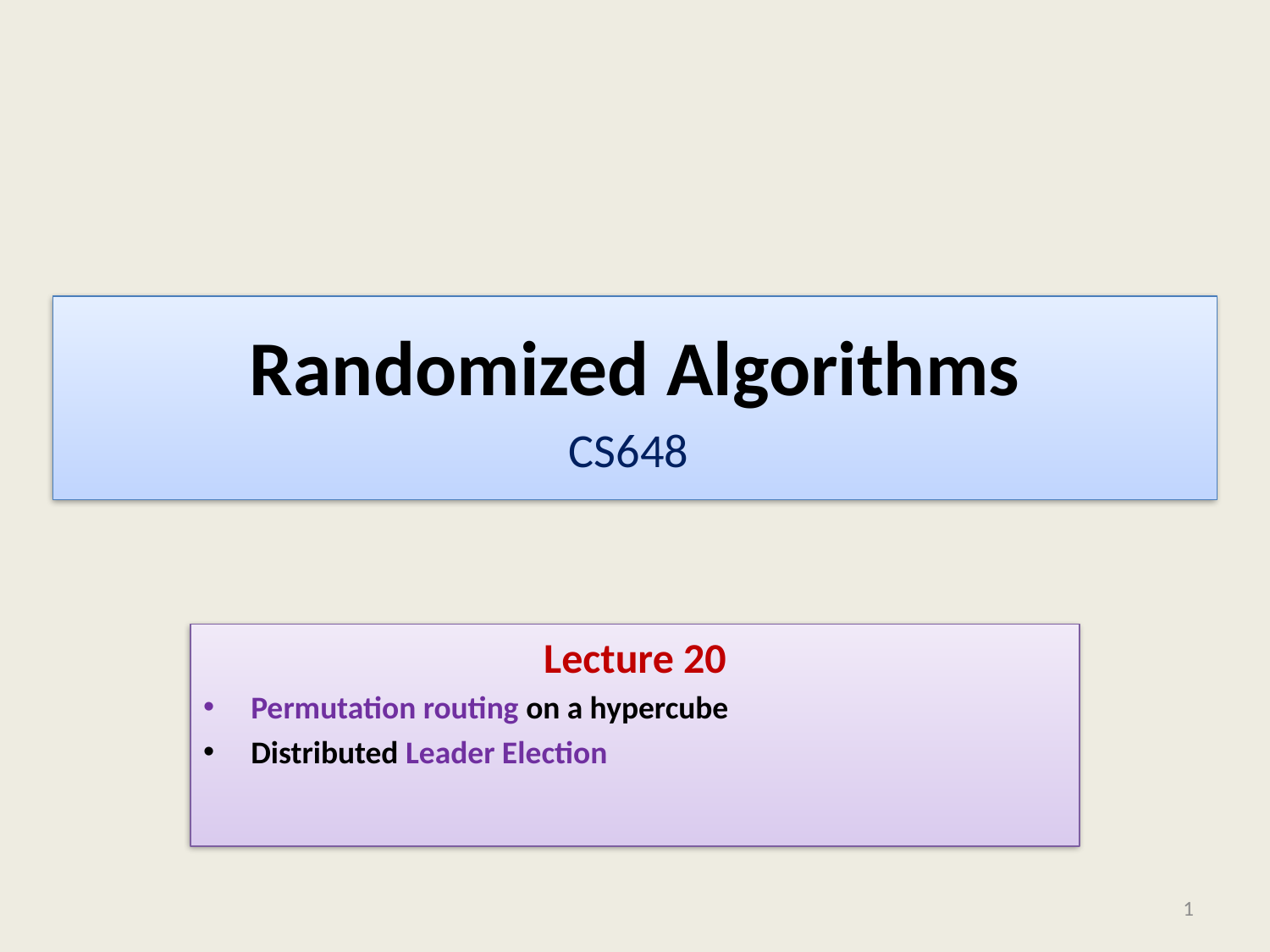

# Randomized Algorithms CS648
Lecture 20
Permutation routing on a hypercube
Distributed Leader Election
1